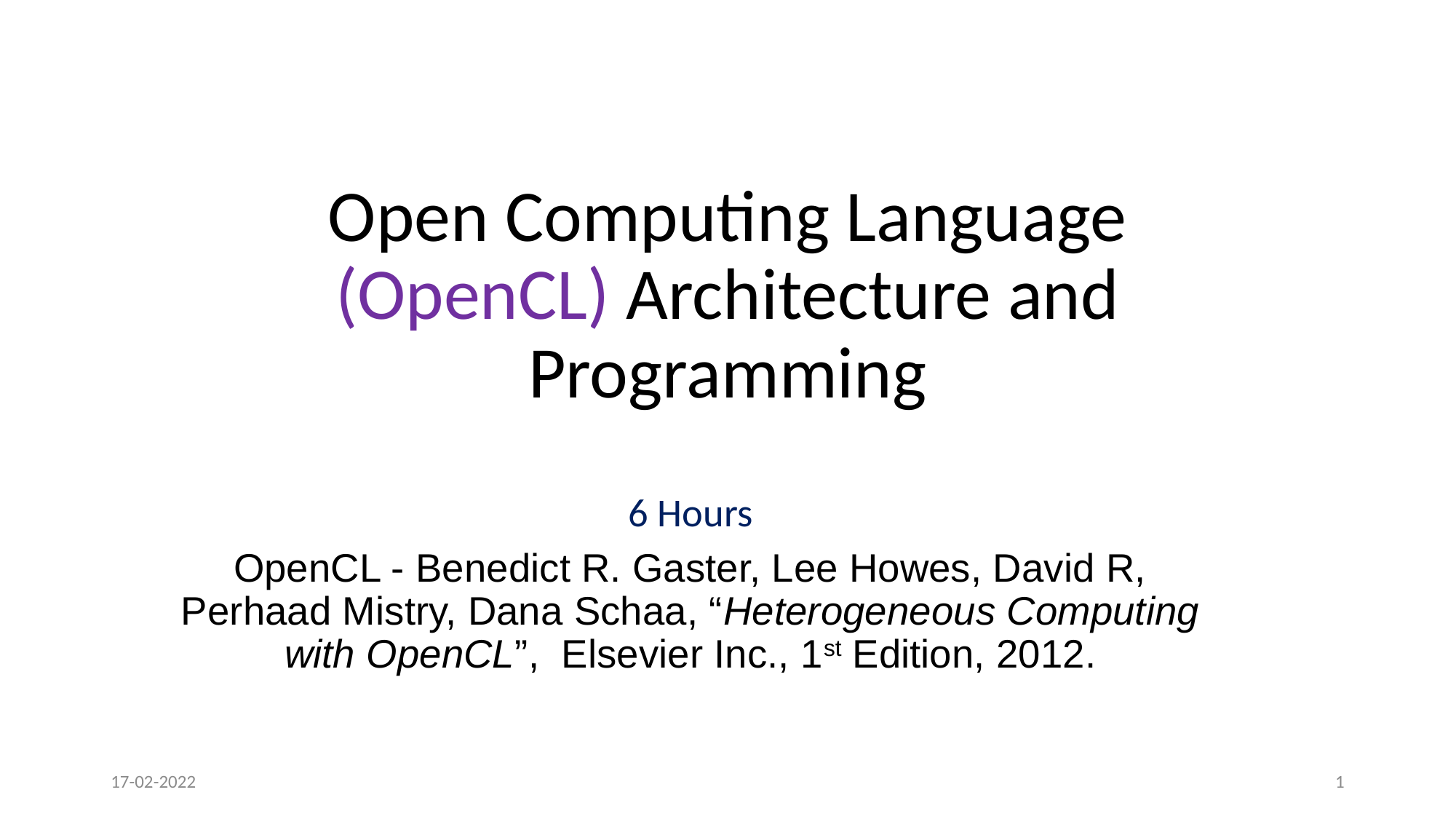

Open Computing Language (OpenCL) Architecture and Programming
6 Hours
OpenCL - Benedict R. Gaster, Lee Howes, David R, Perhaad Mistry, Dana Schaa, “Heterogeneous Computing with OpenCL”,  Elsevier Inc., 1st Edition, 2012.

17-02-2022

1